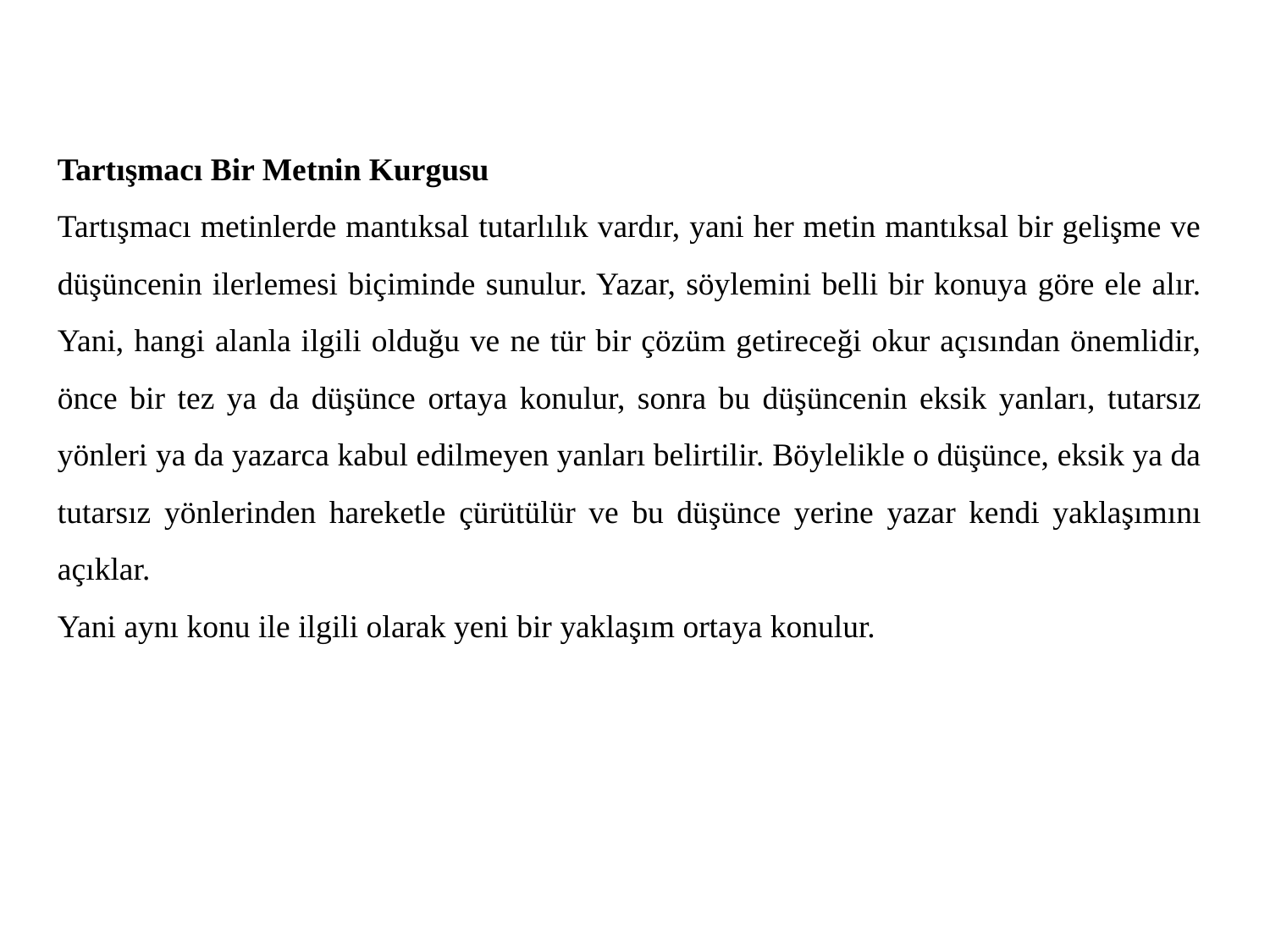

Tartışmacı Bir Metnin Kurgusu
Tartışmacı metinlerde mantıksal tutarlılık vardır, yani her metin mantıksal bir gelişme ve düşüncenin ilerlemesi biçiminde sunulur. Yazar, söylemini belli bir konuya göre ele alır. Yani, hangi alanla ilgili olduğu ve ne tür bir çözüm getireceği okur açısından önemlidir, önce bir tez ya da düşünce ortaya konulur, sonra bu düşüncenin eksik yanları, tutarsız yönleri ya da yazarca kabul edilmeyen yanları belirtilir. Böylelikle o düşünce, eksik ya da tutarsız yönlerinden hareketle çürütülür ve bu düşünce yerine yazar kendi yaklaşımını açıklar.
Yani aynı konu ile ilgili olarak yeni bir yaklaşım ortaya konulur.